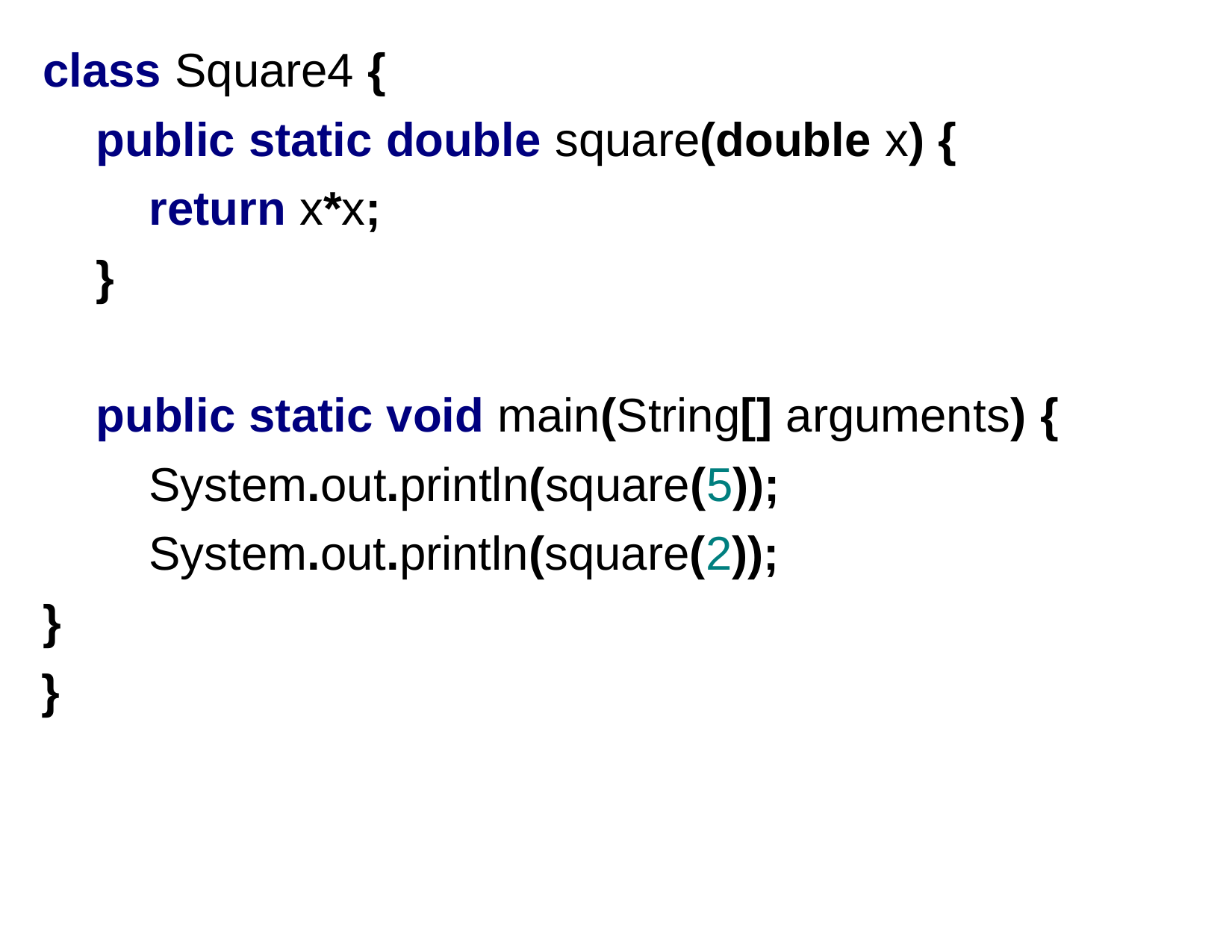

class Square4 {

public static double square(double x) {

return x*x;

}

public static void main(String[] arguments) { System.out.println(square(5)); System.out.println(square(2));

}

}